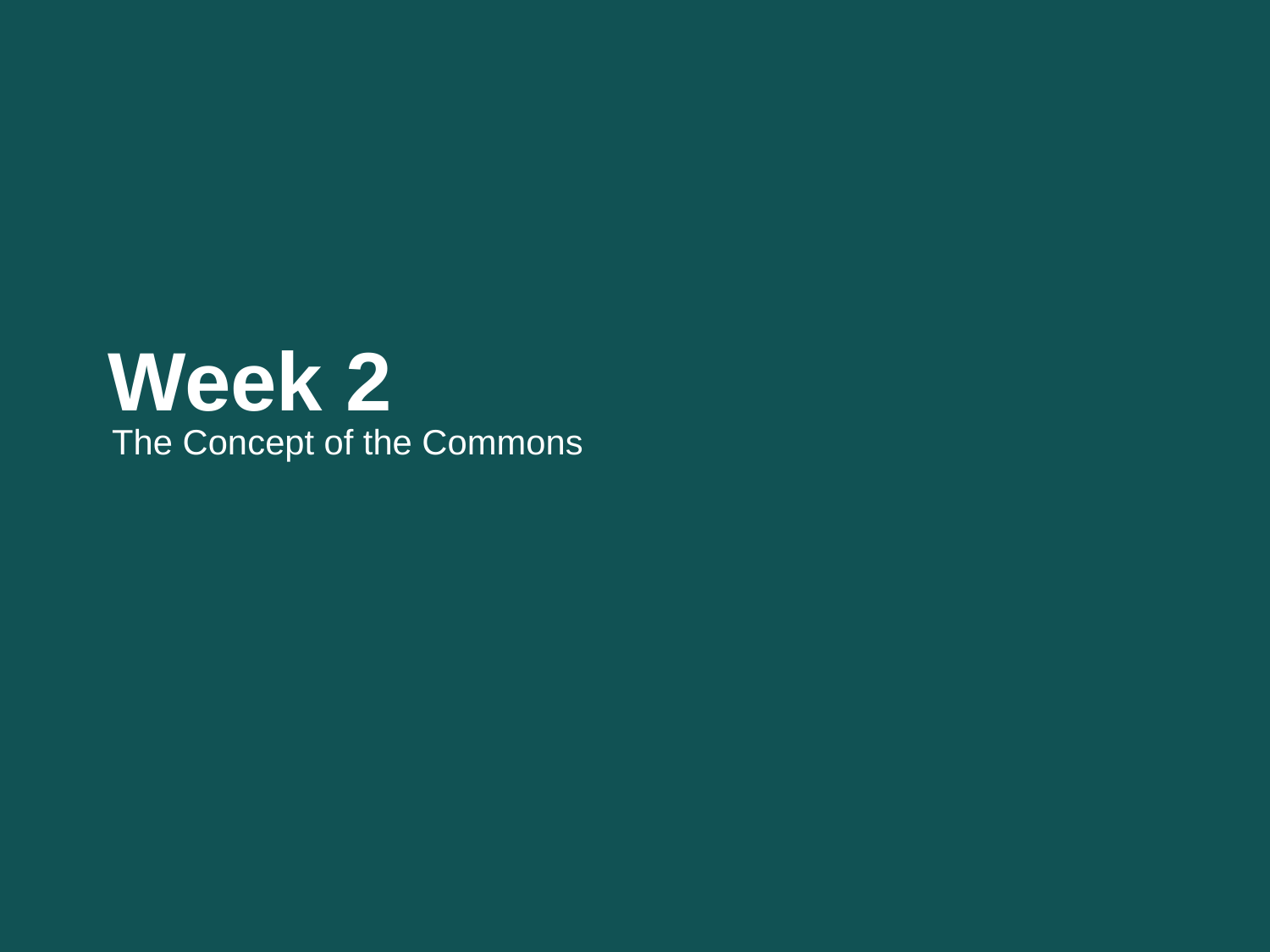

The Concept of the Commons
# Week 2